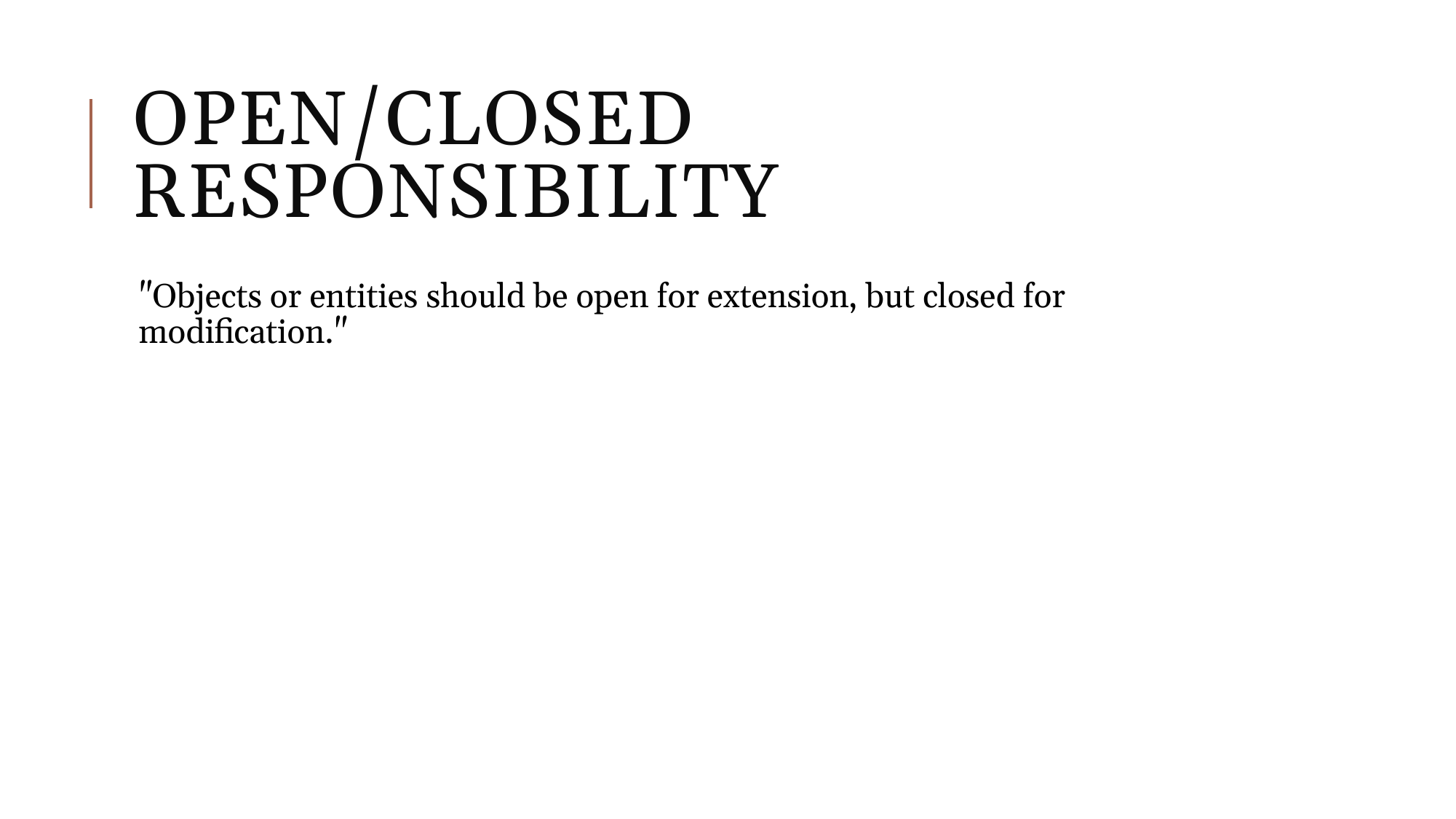

# Open/Closed Responsibility
"Objects or entities should be open for extension, but closed for modification."